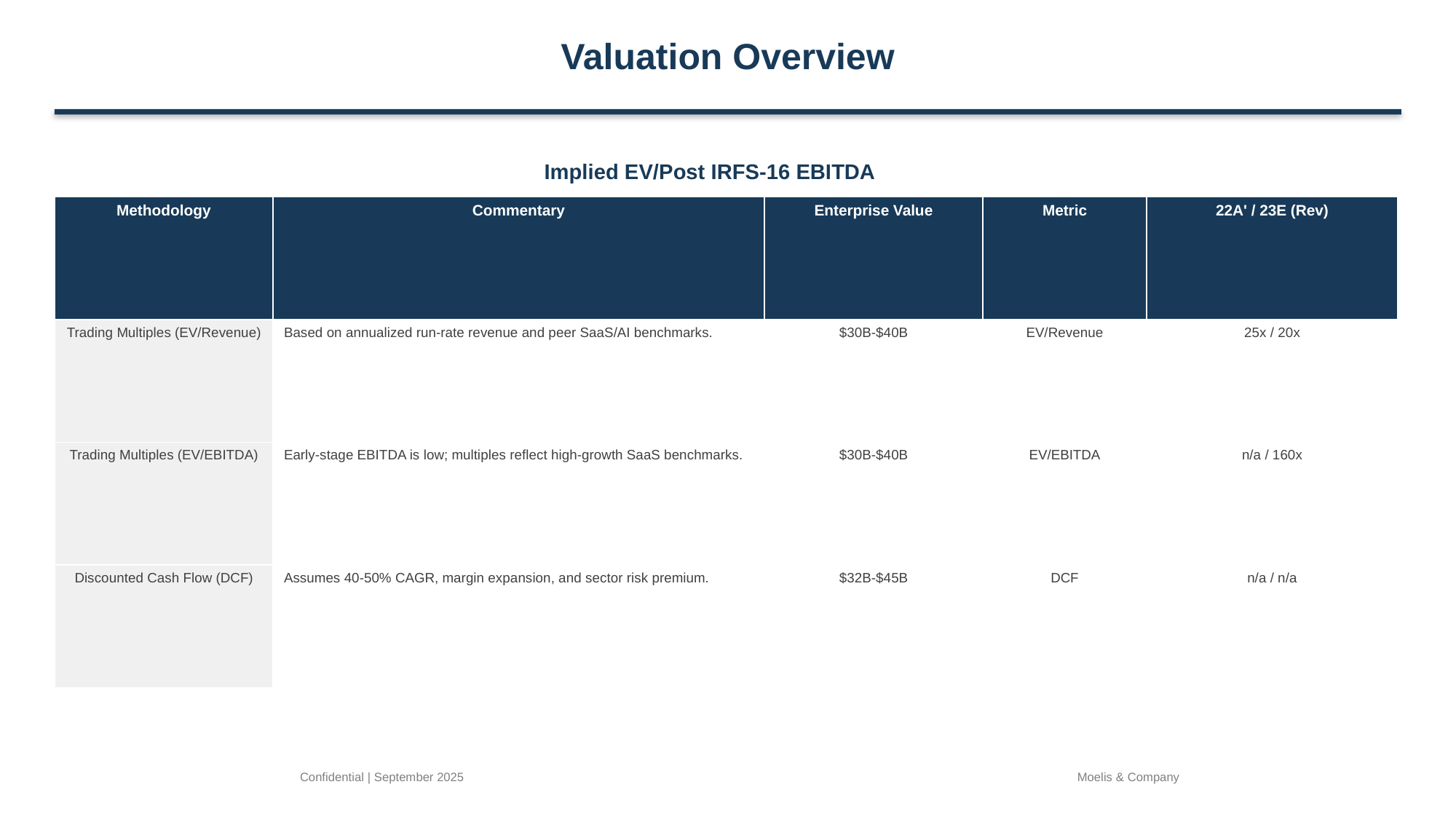

Valuation Overview

Implied EV/Post IRFS-16 EBITDA
| Methodology | Commentary | Enterprise Value | Metric | 22A' / 23E (Rev) |
| --- | --- | --- | --- | --- |
| Trading Multiples (EV/Revenue) | Based on annualized run-rate revenue and peer SaaS/AI benchmarks. | $30B-$40B | EV/Revenue | 25x / 20x |
| Trading Multiples (EV/EBITDA) | Early-stage EBITDA is low; multiples reflect high-growth SaaS benchmarks. | $30B-$40B | EV/EBITDA | n/a / 160x |
| Discounted Cash Flow (DCF) | Assumes 40-50% CAGR, margin expansion, and sector risk premium. | $32B-$45B | DCF | n/a / n/a |
Confidential | September 2025
Moelis & Company